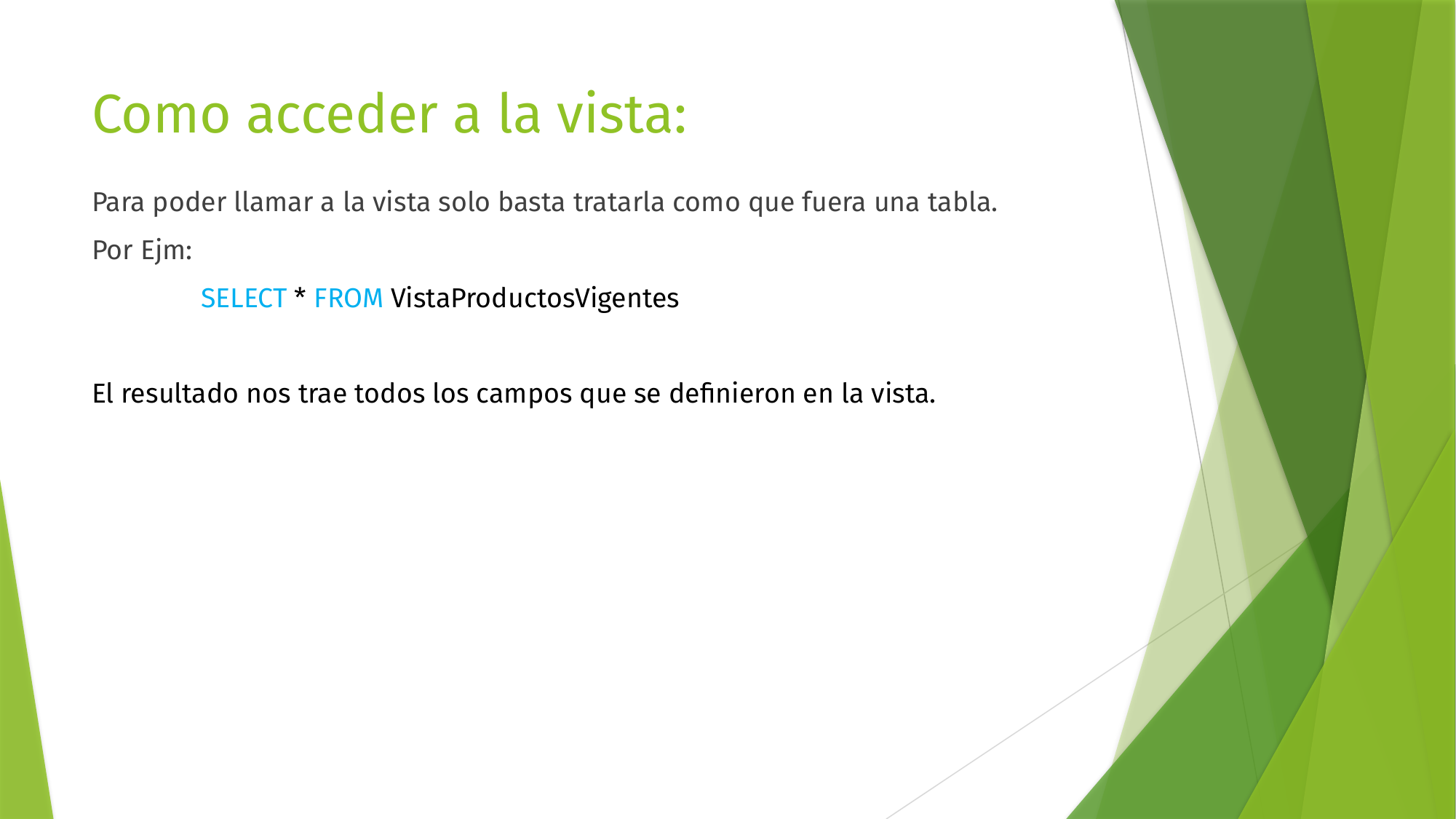

# Como acceder a la vista:
Para poder llamar a la vista solo basta tratarla como que fuera una tabla.
Por Ejm:
	SELECT * FROM VistaProductosVigentes

El resultado nos trae todos los campos que se definieron en la vista.